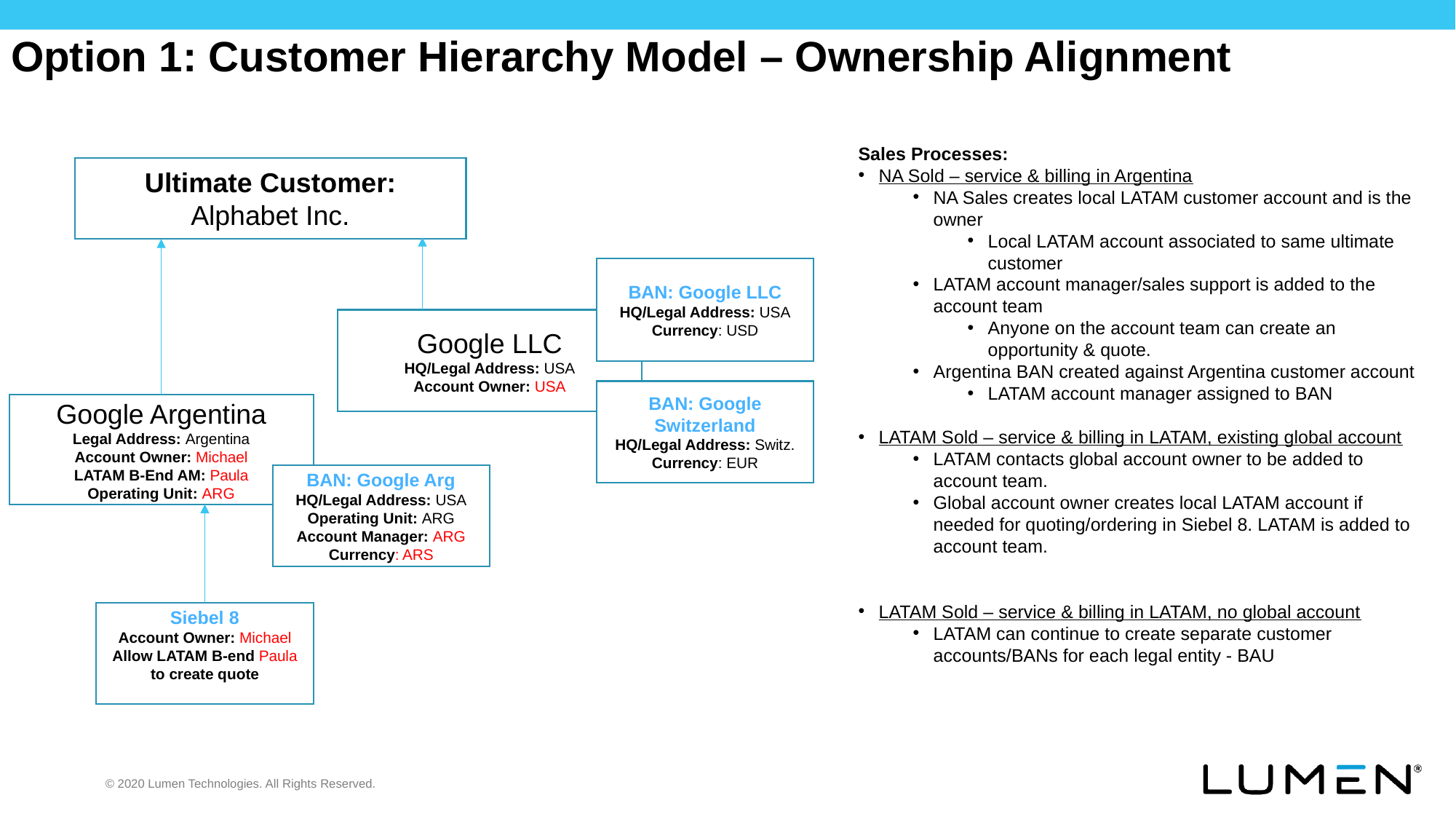

# Option 1: Customer Hierarchy Model – Ownership Alignment
Sales Processes:
NA Sold – service & billing in Argentina
NA Sales creates local LATAM customer account and is the owner
Local LATAM account associated to same ultimate customer
LATAM account manager/sales support is added to the account team
Anyone on the account team can create an opportunity & quote.
Argentina BAN created against Argentina customer account
LATAM account manager assigned to BAN

LATAM Sold – service & billing in LATAM, existing global account
LATAM contacts global account owner to be added to account team.
Global account owner creates local LATAM account if needed for quoting/ordering in Siebel 8. LATAM is added to account team.

LATAM Sold – service & billing in LATAM, no global account
LATAM can continue to create separate customer accounts/BANs for each legal entity - BAU

Ultimate Customer:
Alphabet Inc.
BAN: Google LLC
HQ/Legal Address: USA
Currency: USD
Google LLC
HQ/Legal Address: USA
Account Owner: USA
BAN: Google Switzerland
HQ/Legal Address: Switz.
Currency: EUR
Google Argentina
Legal Address: Argentina
Account Owner: Michael
LATAM B-End AM: Paula
Operating Unit: ARG
BAN: Google Arg
HQ/Legal Address: USA
Operating Unit: ARG
Account Manager: ARG
Currency: ARS
Siebel 8
Account Owner: Michael
Allow LATAM B-end Paula to create quote